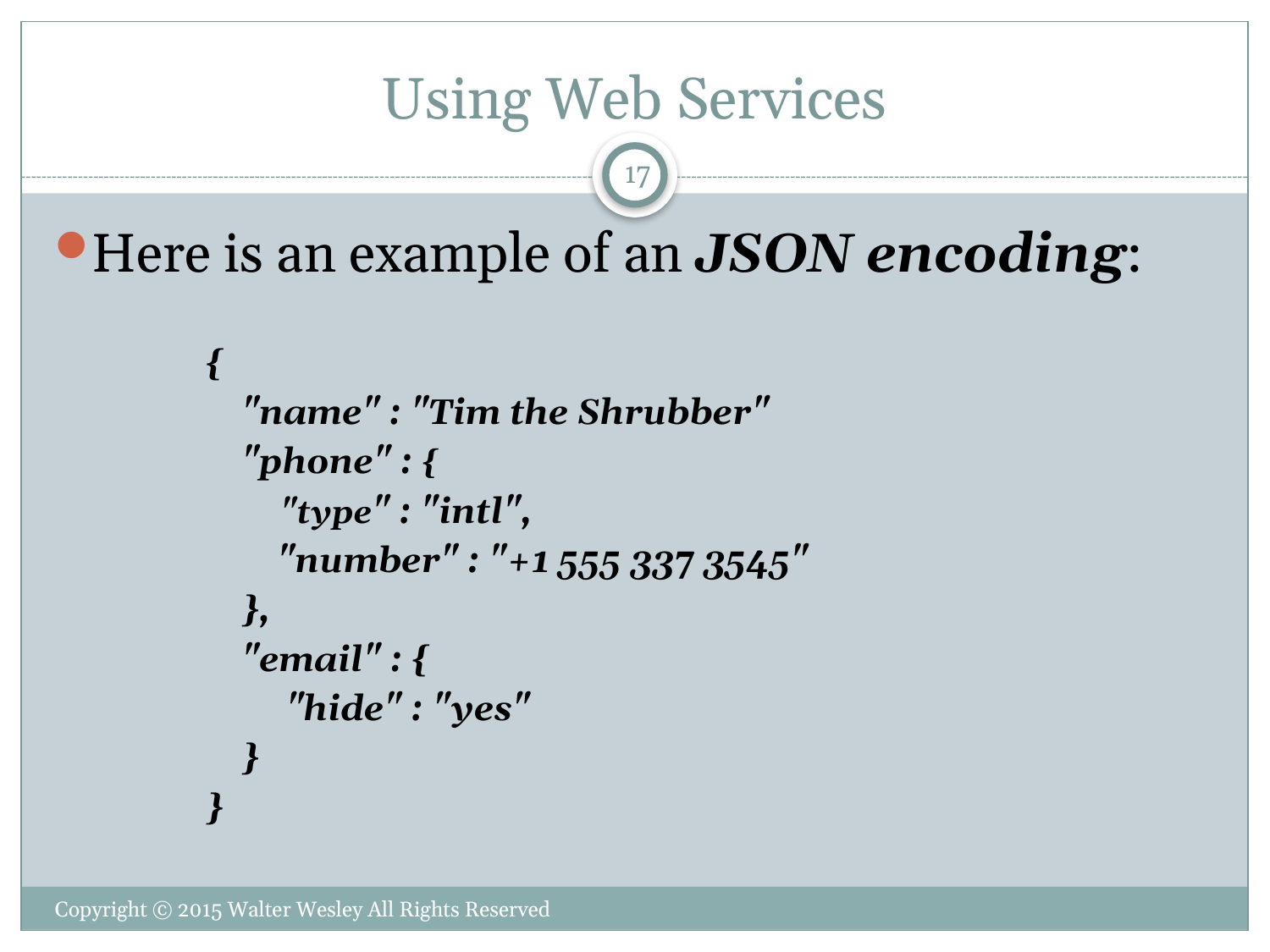

# Using Web Services
17
Here is an example of an JSON encoding:

{
    "name" : "Tim the Shrubber"
    "phone" : {
         "type" : "intl",
        "number" : "+1 555 337 3545"
    },
    "email" : {
         "hide" : "yes"
    }
}

Copyright © 2015 Walter Wesley All Rights Reserved